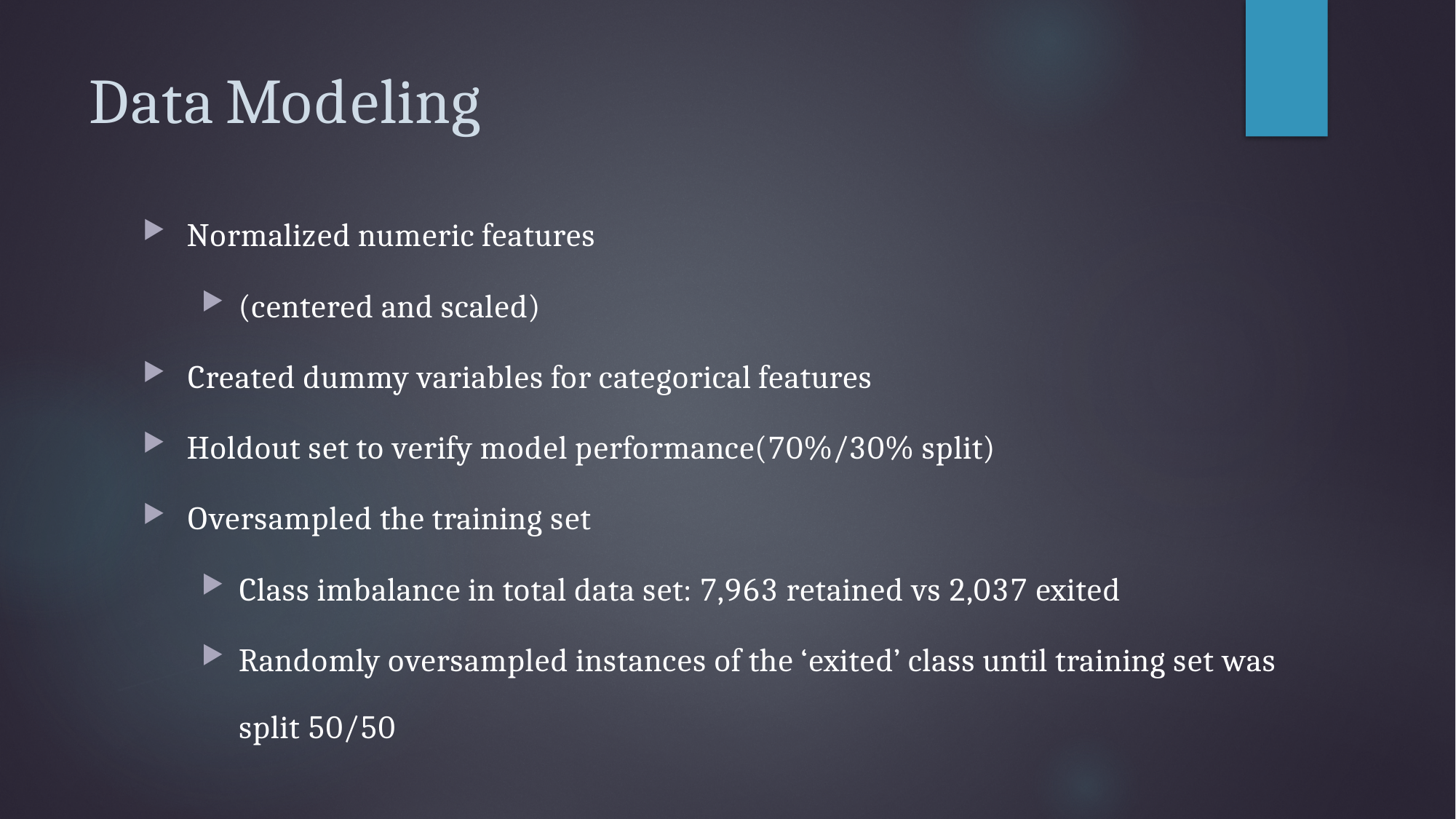

# Data Modeling
Normalized numeric features
(centered and scaled)
Created dummy variables for categorical features
Holdout set to verify model performance(70%/30% split)
Oversampled the training set
Class imbalance in total data set: 7,963 retained vs 2,037 exited
Randomly oversampled instances of the ‘exited’ class until training set was split 50/50